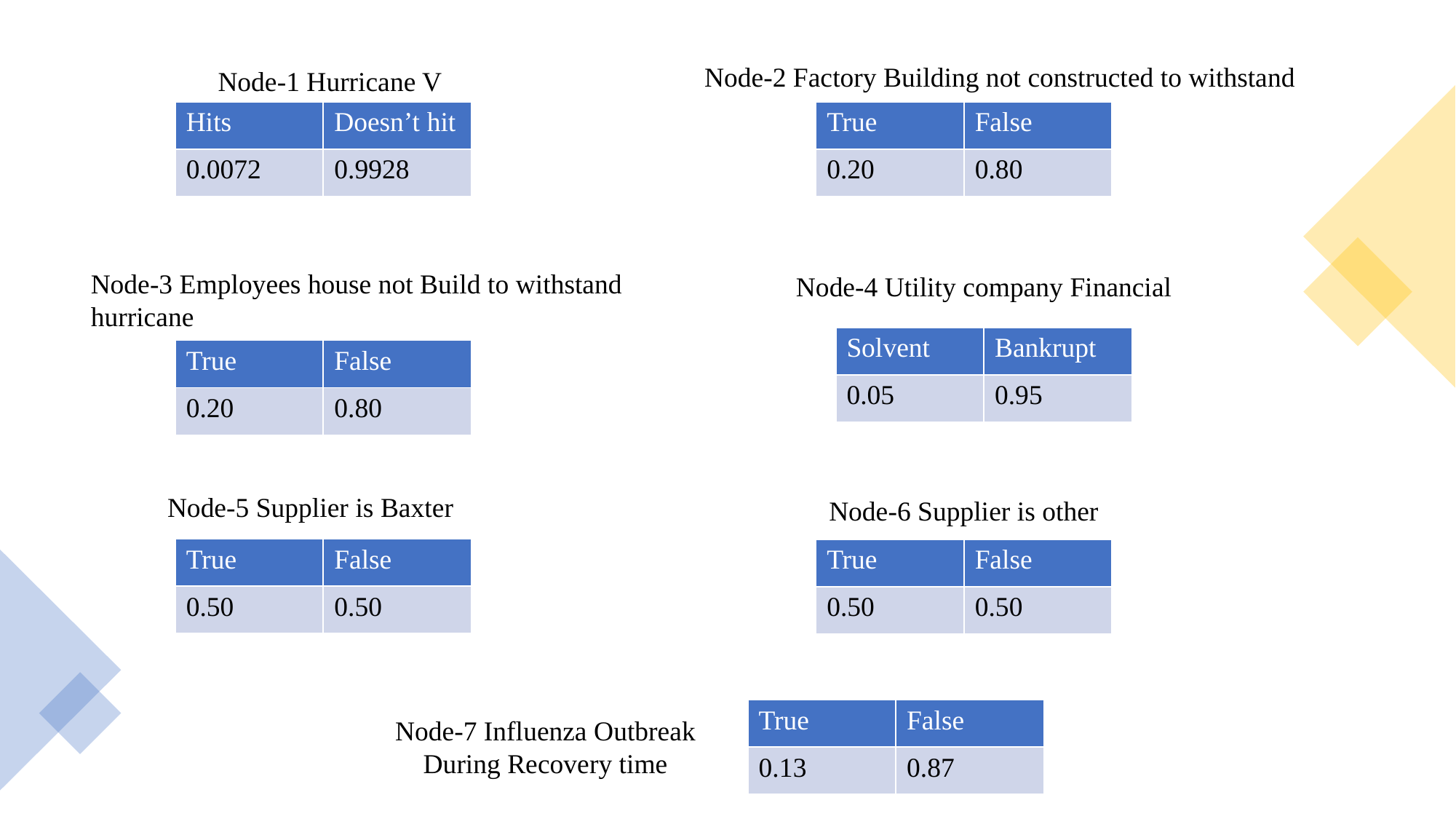

Node-2 Factory Building not constructed to withstand
Node-1 Hurricane V
| Hits | Doesn’t hit |
| --- | --- |
| 0.0072 | 0.9928 |
| True | False |
| --- | --- |
| 0.20 | 0.80 |

Node-3 Employees house not Build to withstand hurricane
Node-4 Utility company Financial
| Solvent | Bankrupt |
| --- | --- |
| 0.05 | 0.95 |
| True | False |
| --- | --- |
| 0.20 | 0.80 |
Node-5 Supplier is Baxter
Node-6 Supplier is other
| True | False |
| --- | --- |
| 0.50 | 0.50 |
| True | False |
| --- | --- |
| 0.50 | 0.50 |

| True | False |
| --- | --- |
| 0.13 | 0.87 |
Node-7 Influenza Outbreak During Recovery time